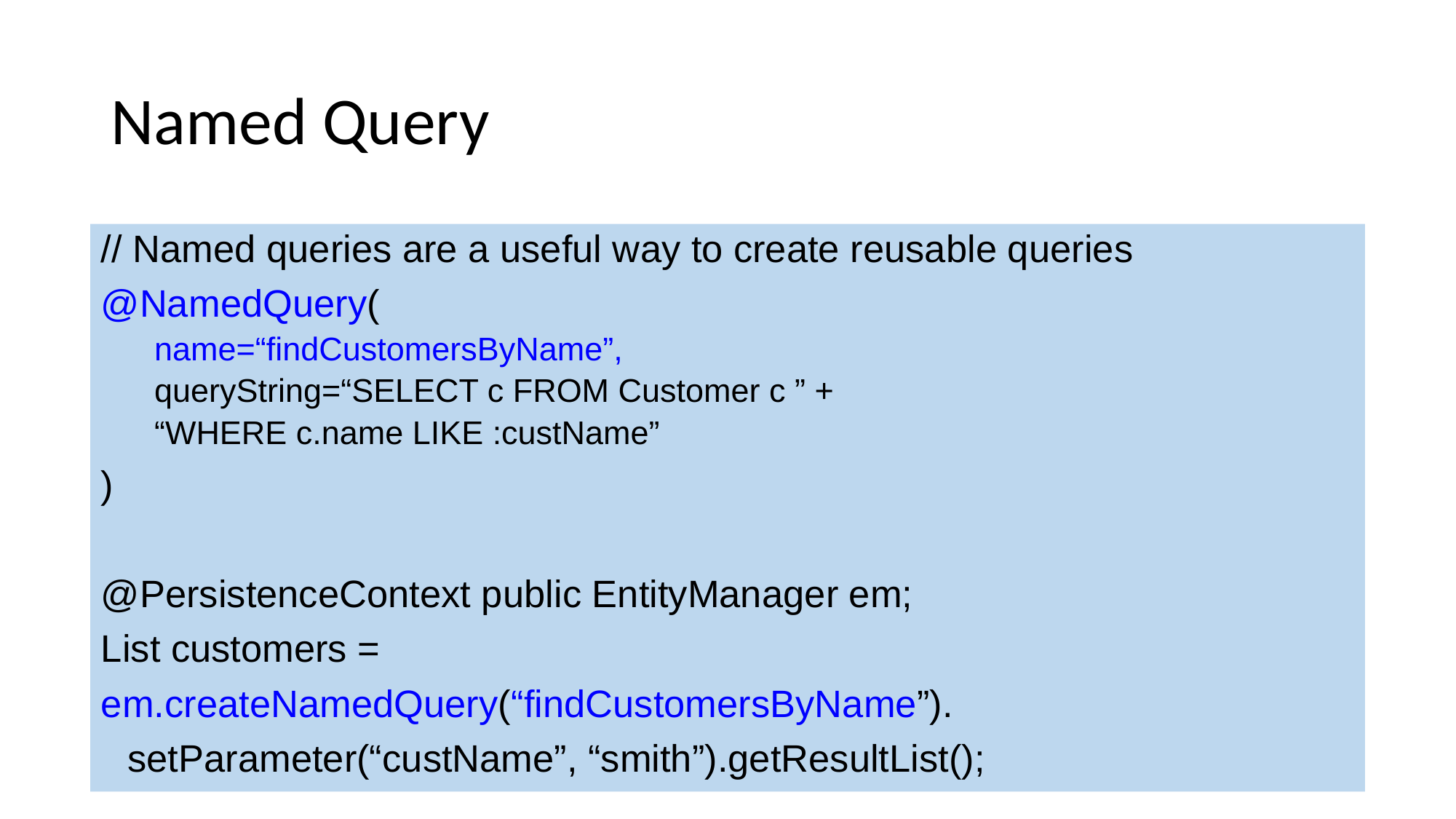

# Named Query
// Named queries are a useful way to create reusable queries
@NamedQuery(
name=“findCustomersByName”,
queryString=“SELECT c FROM Customer c ” +
“WHERE c.name LIKE :custName”
)

@PersistenceContext public EntityManager em;
List customers =
em.createNamedQuery(“findCustomersByName”).
	setParameter(“custName”, “smith”).getResultList();